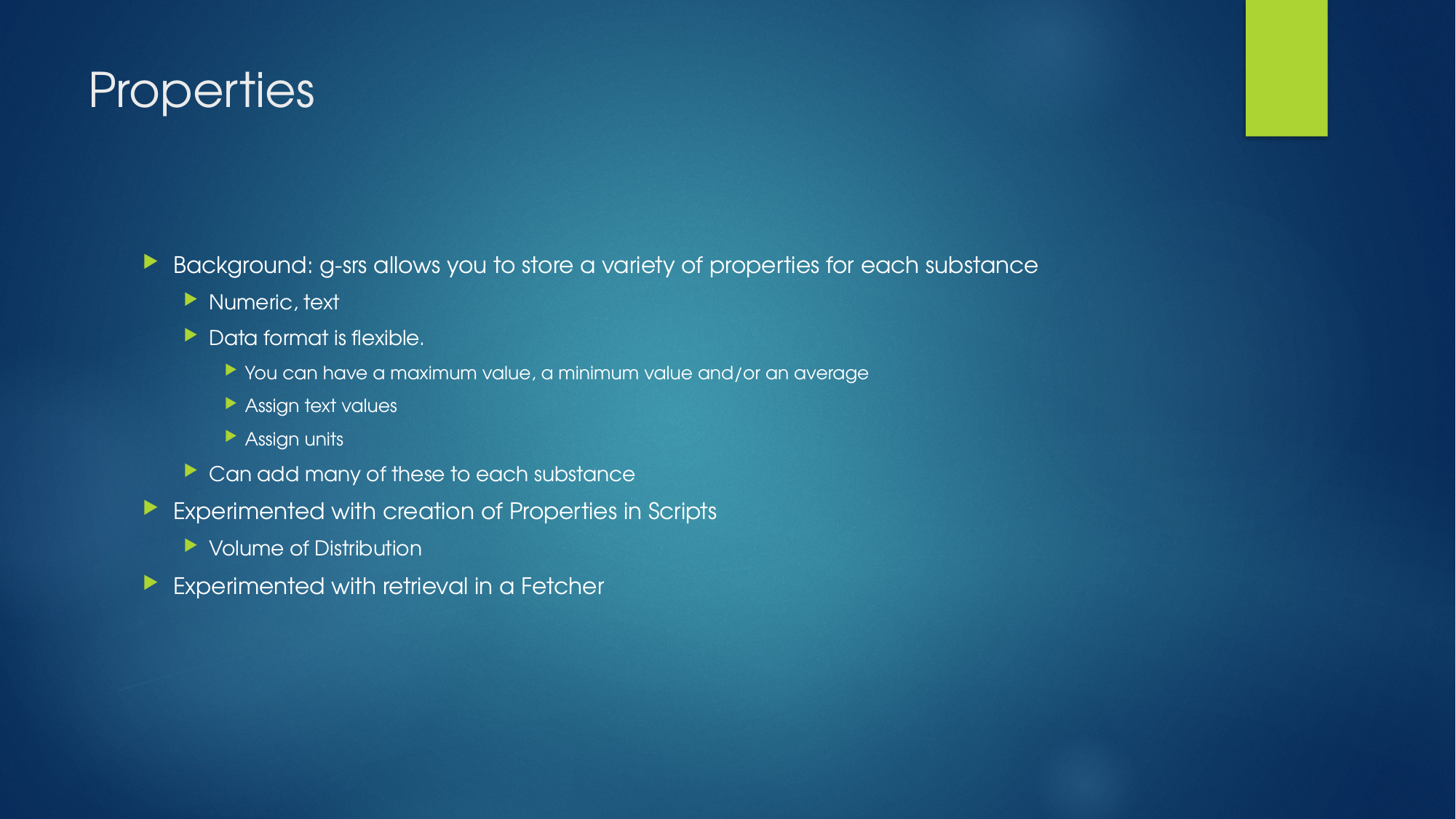

# Properties
Background: g-srs allows you to store a variety of properties for each substance
Numeric, text
Data format is flexible.
You can have a maximum value, a minimum value and/or an average
Assign text values
Assign units
Can add many of these to each substance
Experimented with creation of Properties in Scripts
Volume of Distribution
Experimented with retrieval in a Fetcher